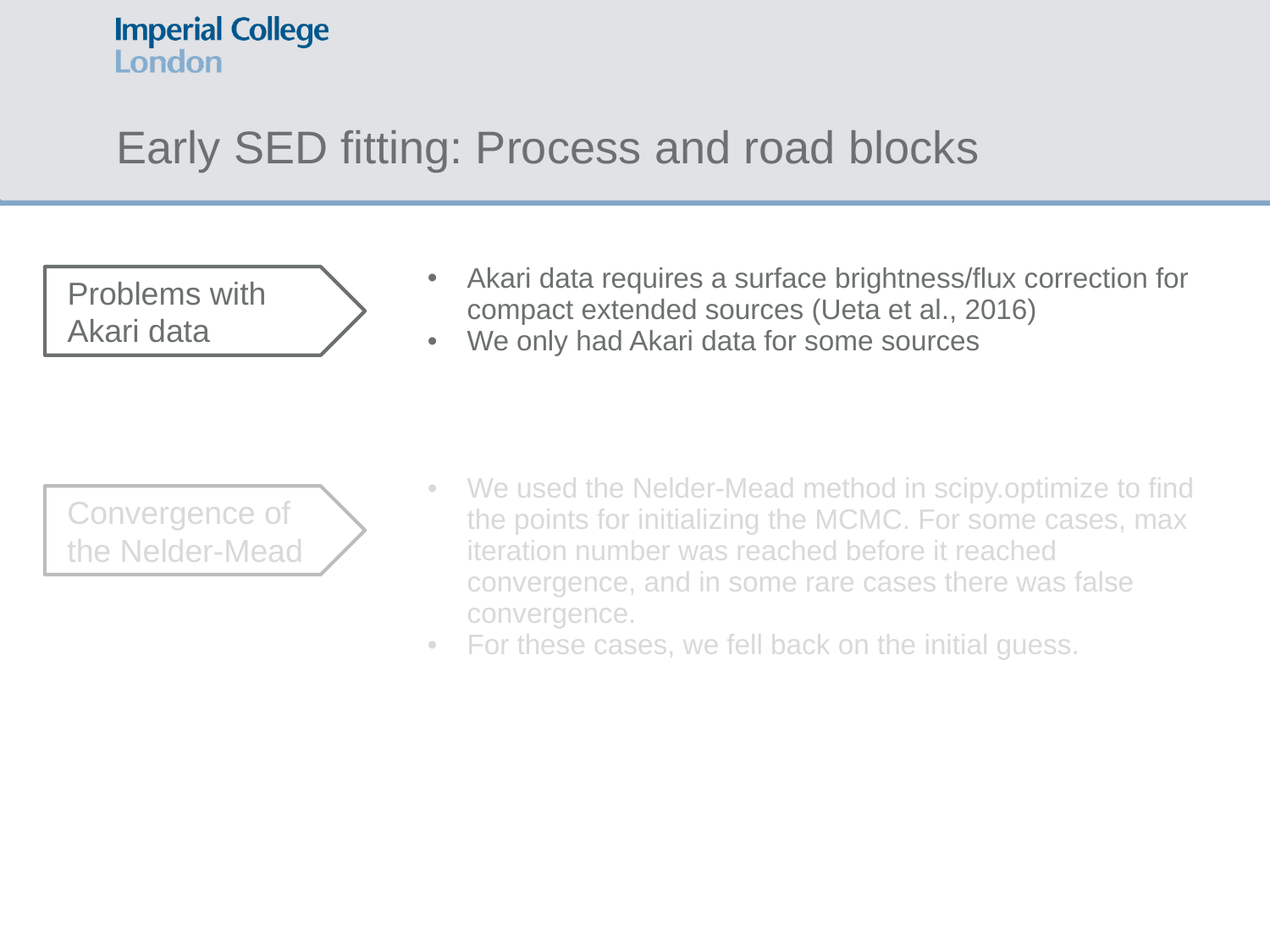

# Early SED fitting: Process and road blocks
|  | Akari data requires a surface brightness/flux correction for compact extended sources (Ueta et al., 2016) We only had Akari data for some sources |
| --- | --- |
|  | We used the Nelder-Mead method in scipy.optimize to find the points for initializing the MCMC. For some cases, max iteration number was reached before it reached convergence, and in some rare cases there was false convergence. For these cases, we fell back on the initial guess. |
Problems with Akari data
Convergence of the Nelder-Mead